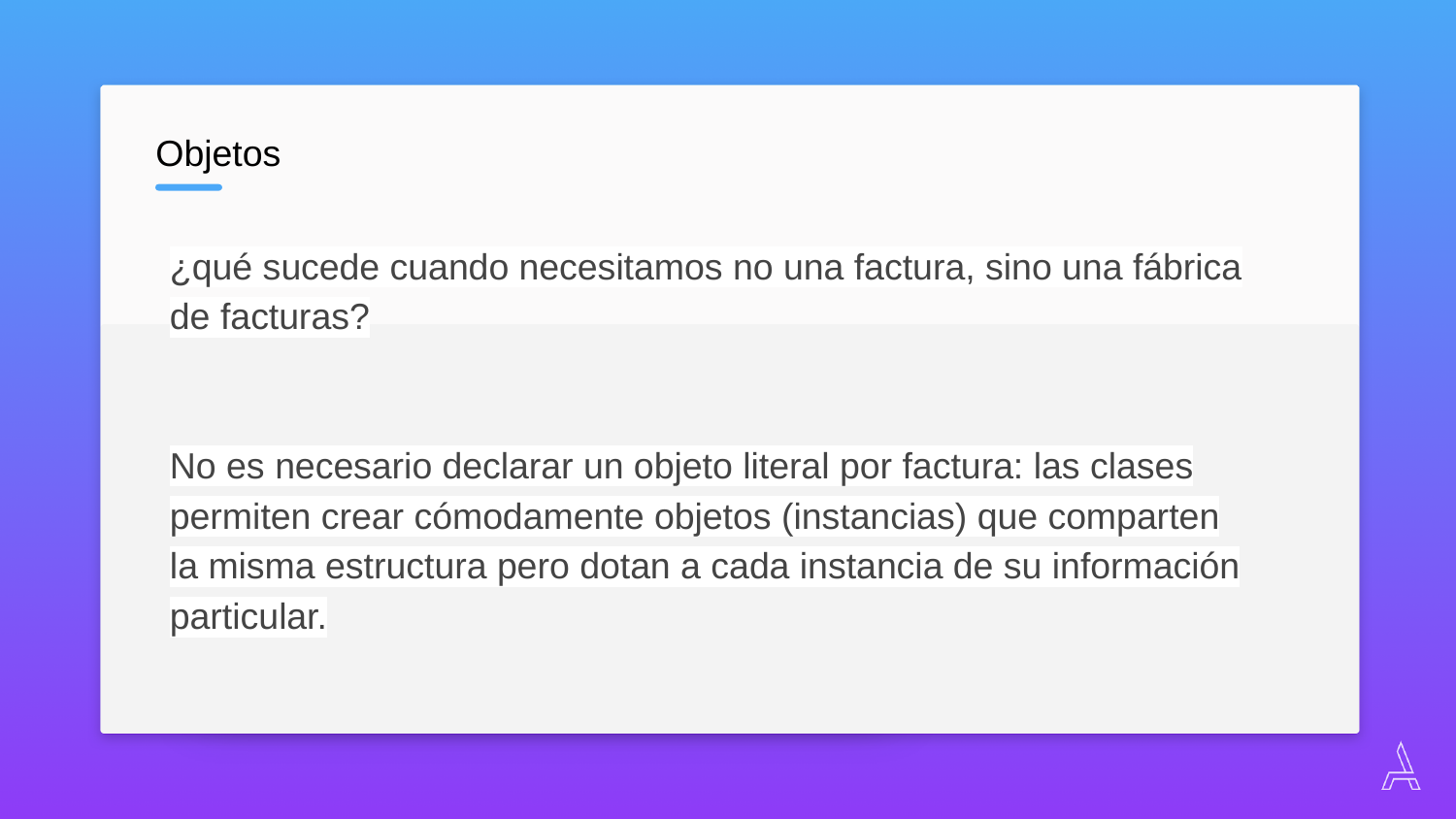

Objetos

¿qué sucede cuando necesitamos no una factura, sino una fábrica de facturas?

No es necesario declarar un objeto literal por factura: las clases permiten crear cómodamente objetos (instancias) que comparten la misma estructura pero dotan a cada instancia de su información particular.